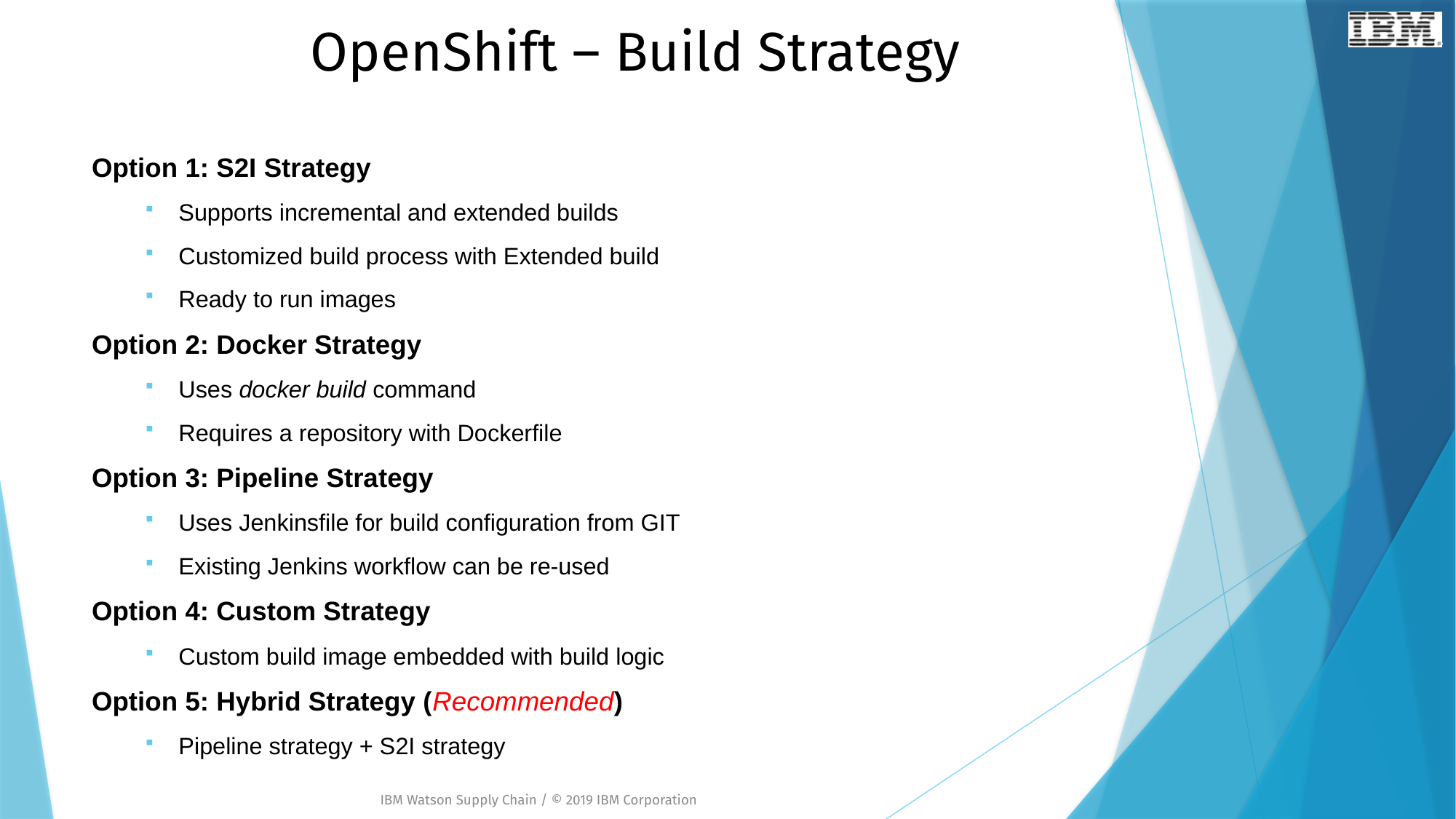

# OpenShift – Build Strategy
Option 1: S2I Strategy
Supports incremental and extended builds
Customized build process with Extended build
Ready to run images
Option 2: Docker Strategy
Uses docker build command
Requires a repository with Dockerfile
Option 3: Pipeline Strategy
Uses Jenkinsfile for build configuration from GIT
Existing Jenkins workflow can be re-used
Option 4: Custom Strategy
Custom build image embedded with build logic
Option 5: Hybrid Strategy (Recommended)
Pipeline strategy + S2I strategy

IBM Watson Supply Chain / © 2019 IBM Corporation